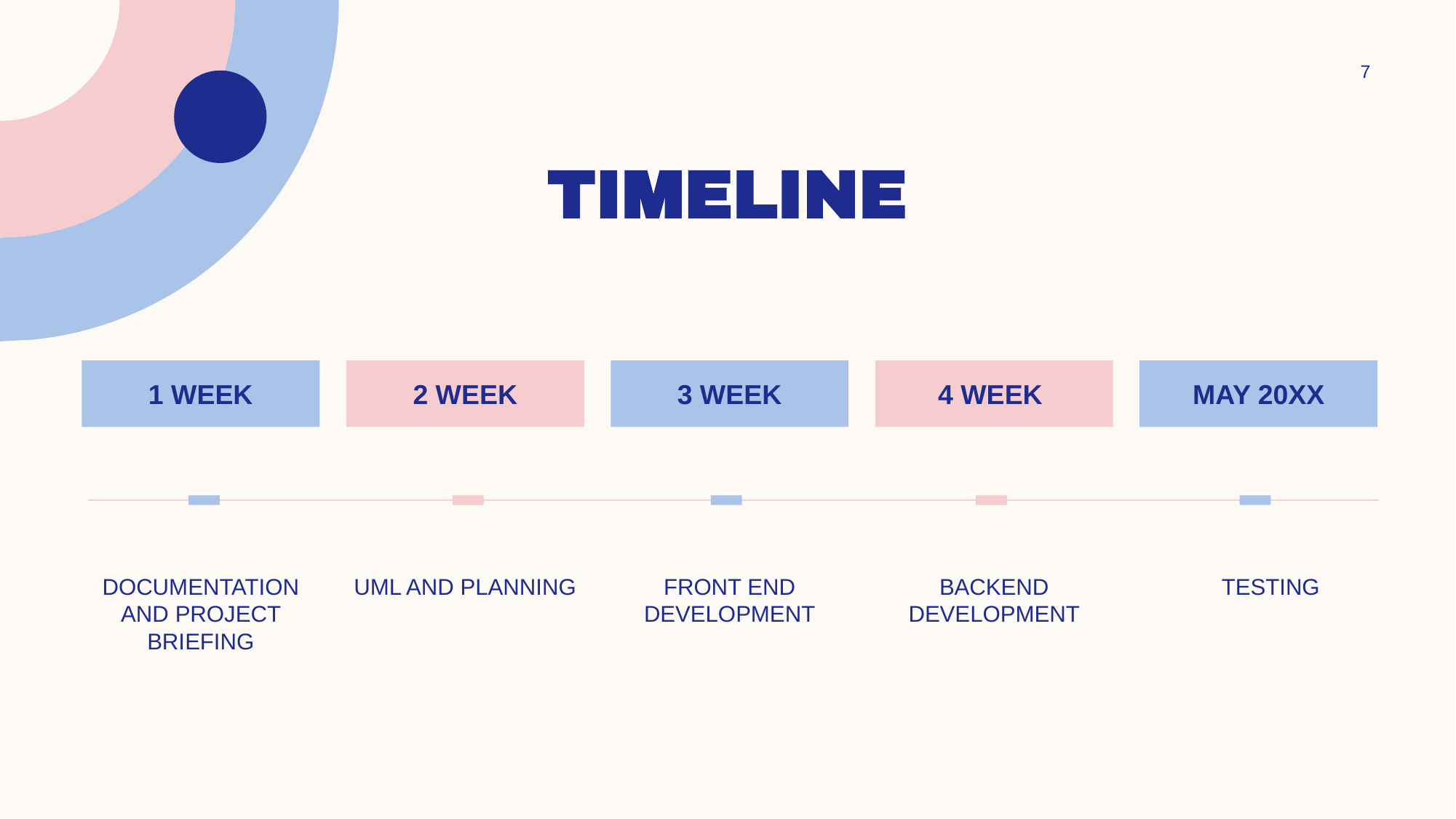

7
# TIMELINE
1 week
2 week
3 WEEK
4 WEEK
MAY 20XX

DOCUMENTATION AND PROJECT BRIEFING
UML AND PLANNING
FRONT END DEVELOPMENT
BACKEND DEVELOPMENT
TESTING